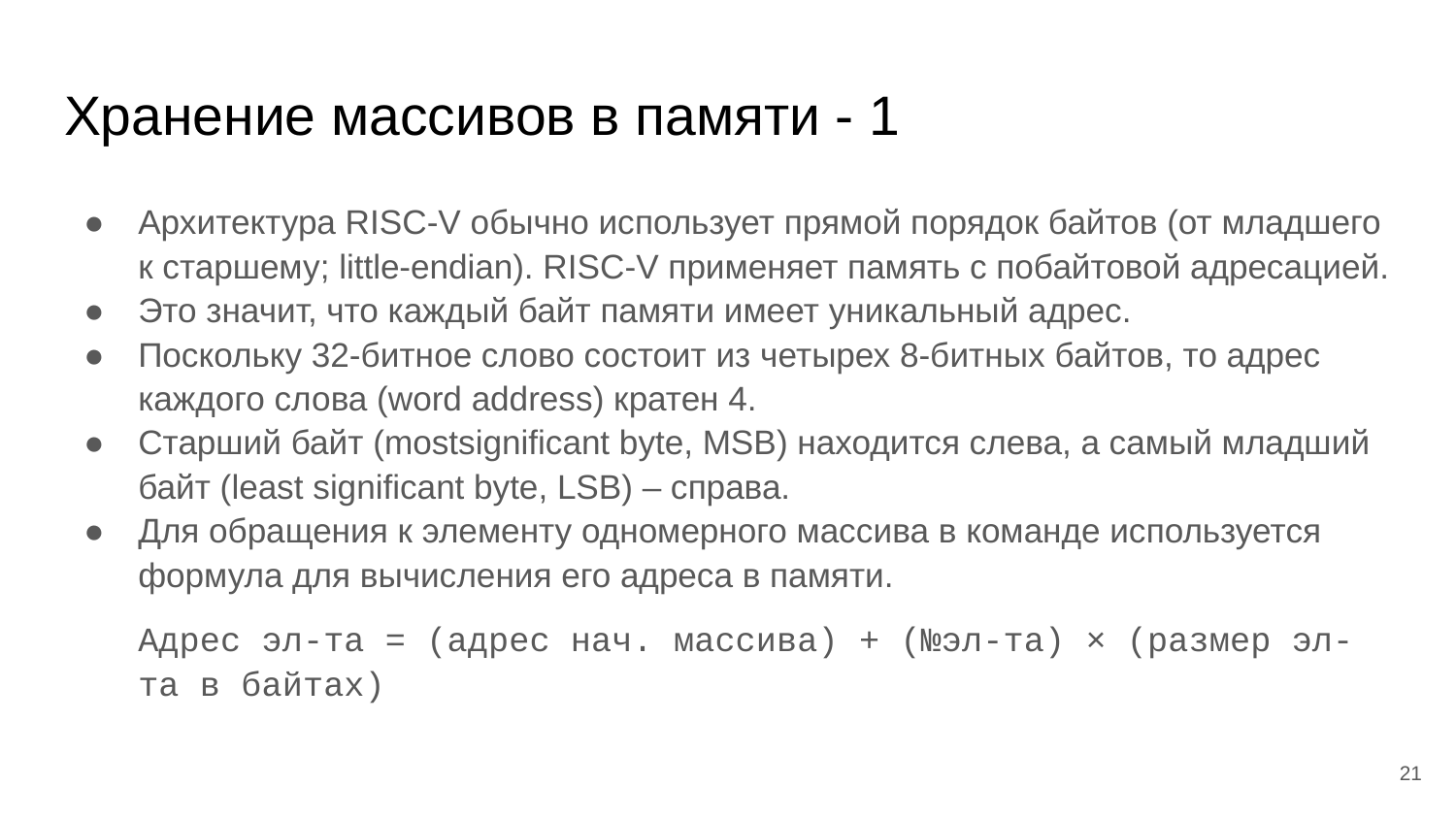

# Хранение массивов в памяти - 1
Архитектура RISC-V обычно использует прямой порядок байтов (от младшего к старшему; little-endian). RISC-V применяет память с побайтовой адресацией.
Это значит, что каждый байт памяти имеет уникальный адрес.
Поскольку 32-битное слово состоит из четырех 8-битных байтов, то адрес каждого слова (word address) кратен 4.
Старший байт (mostsignificant byte, MSB) находится слева, а самый младший байт (least significant byte, LSB) – справа.
Для обращения к элементу одномерного массива в команде используется формула для вычисления его адреса в памяти.
Адрес эл-та = (адрес нач. массива) + (№эл-та) × (размер эл-та в байтах)
21